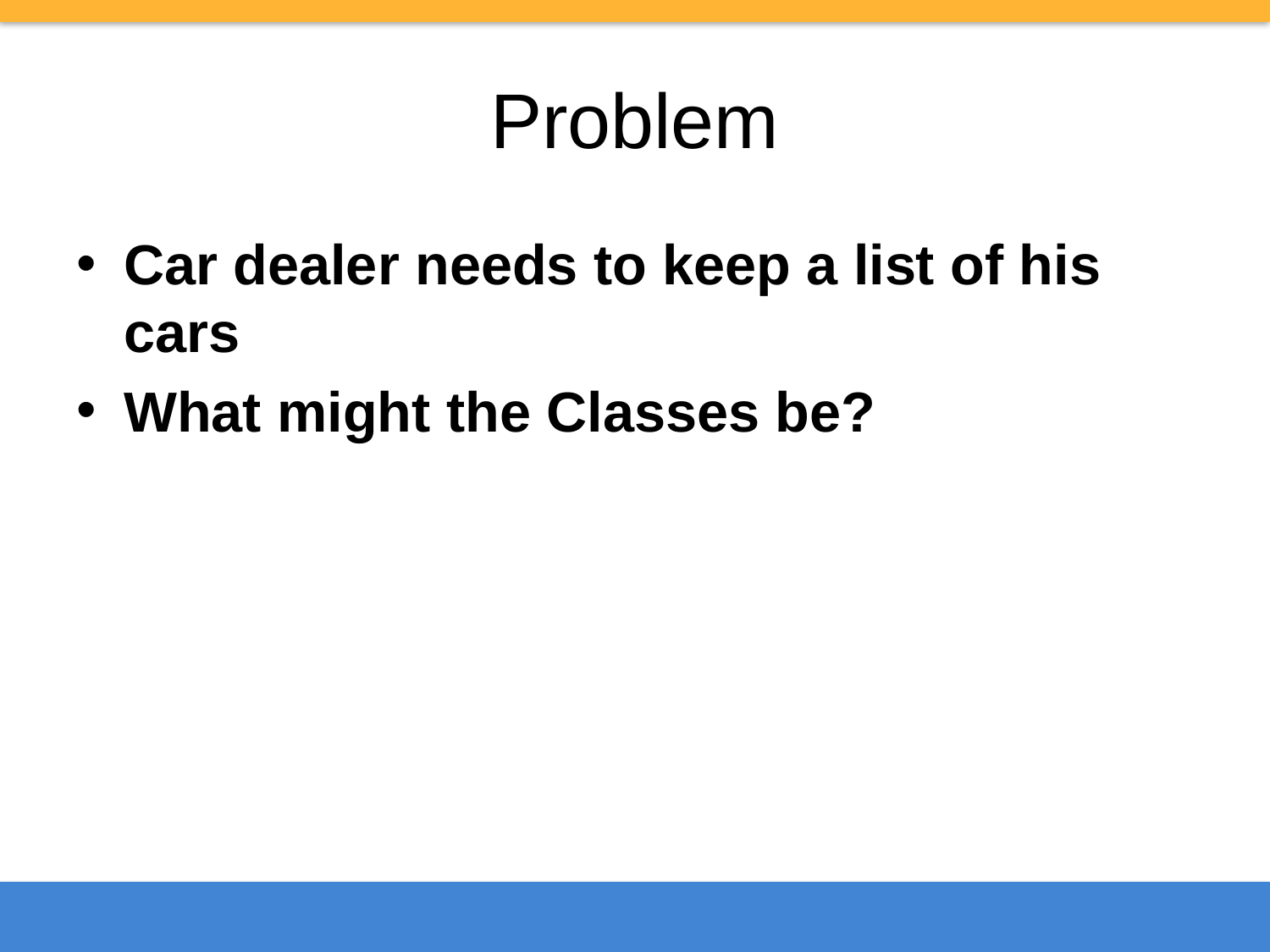

# Problem
Car dealer needs to keep a list of his cars
What might the Classes be?